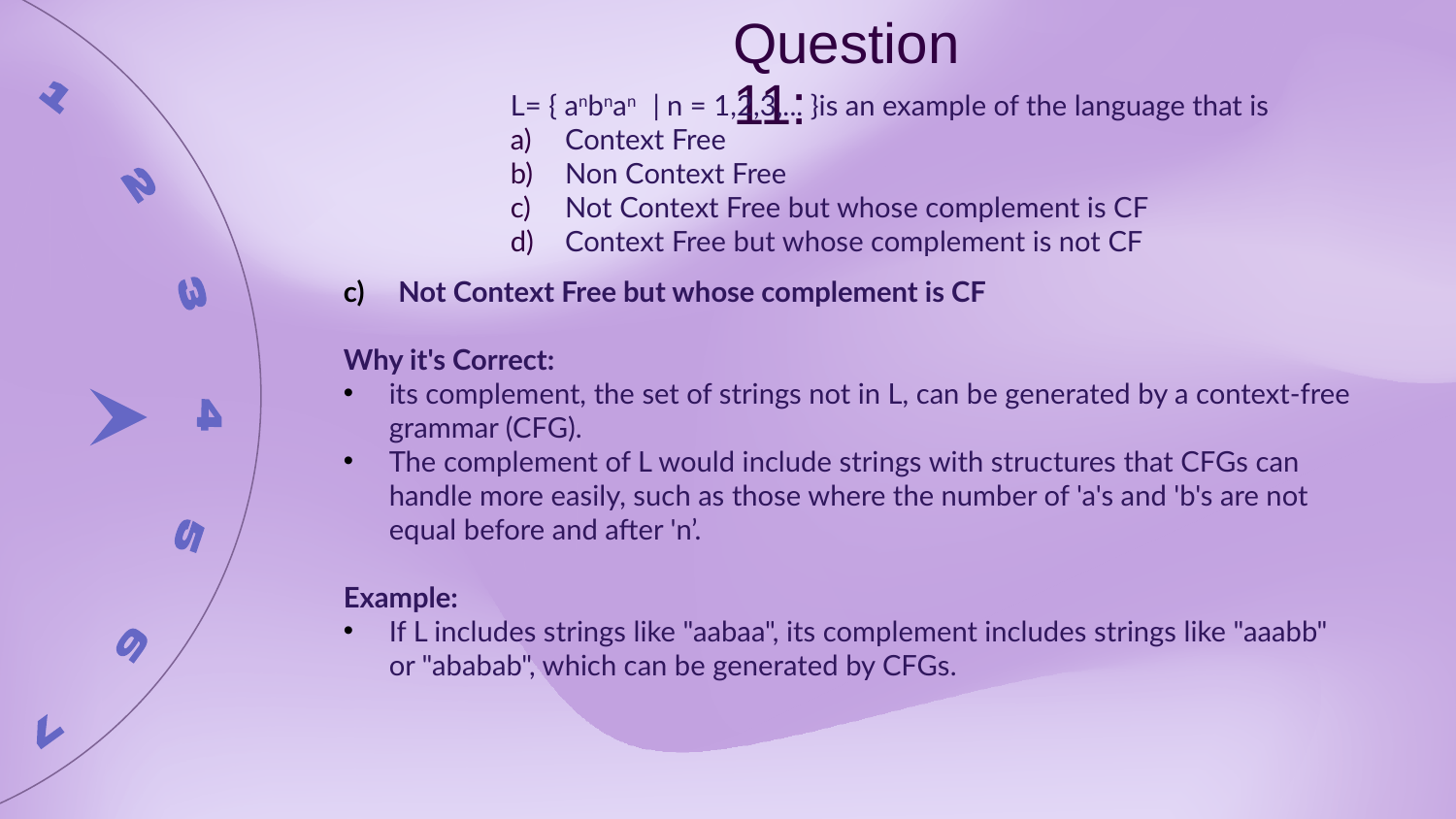

Question 11:

L= { anbnan    | n = 1,2,3,... }is an example of the language that is
Context Free
Non Context Free
Not Context Free but whose complement is CF
Context Free but whose complement is not CF
Not Context Free but whose complement is CF

Why it's Correct:
its complement, the set of strings not in L, can be generated by a context-free grammar (CFG).
The complement of L would include strings with structures that CFGs can handle more easily, such as those where the number of 'a's and 'b's are not equal before and after 'n’.

Example:
If L includes strings like "aabaa", its complement includes strings like "aaabb" or "ababab", which can be generated by CFGs.